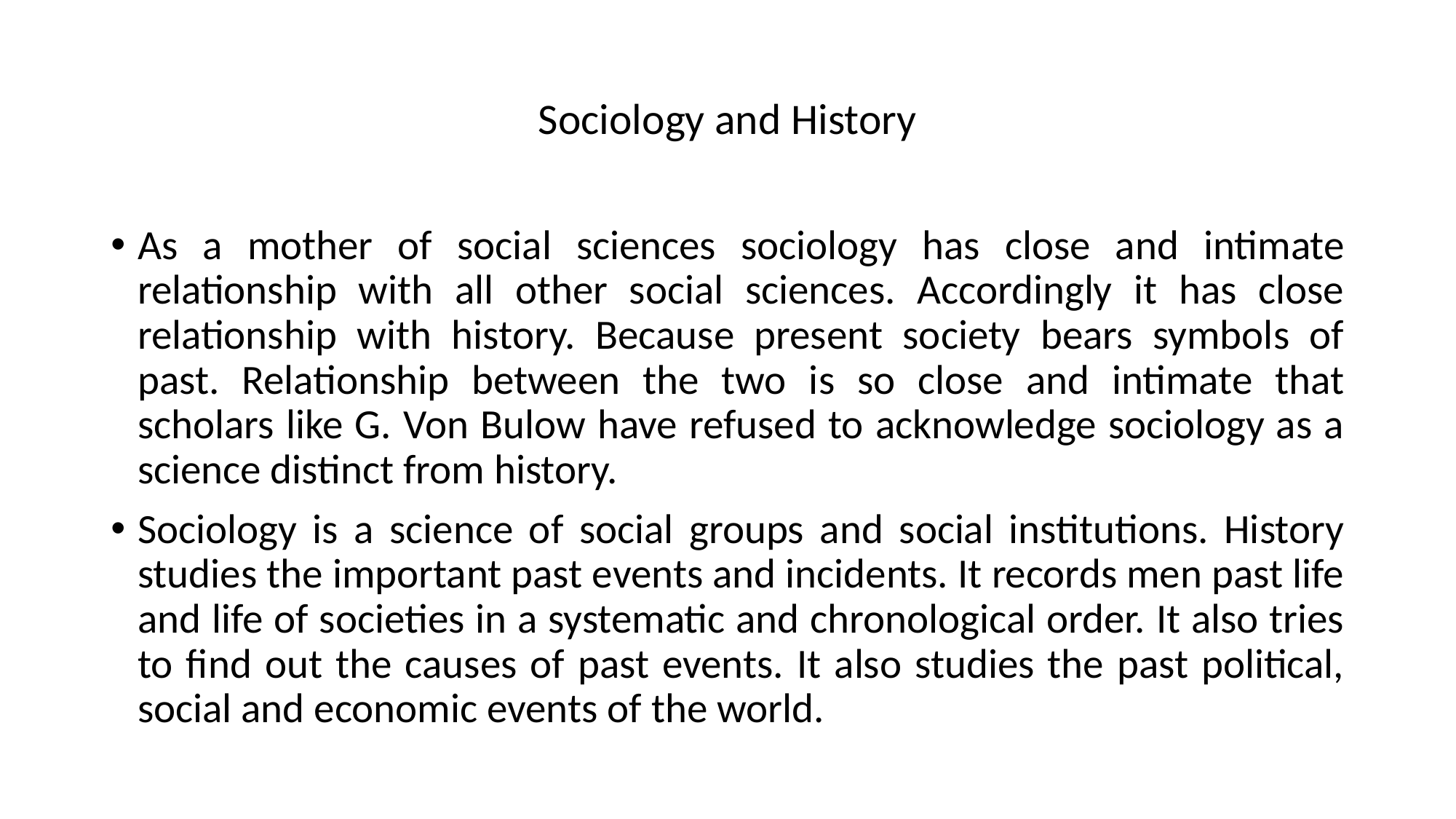

# Sociology and History
As a mother of social sciences sociology has close and intimate relationship with all other social sciences. Accordingly it has close relationship with history. Because present society bears symbols of past. Relationship between the two is so close and intimate that scholars like G. Von Bulow have refused to acknowledge sociology as a science distinct from history.
Sociology is a science of social groups and social institutions. History studies the important past events and incidents. It records men past life and life of societies in a systematic and chronological order. It also tries to find out the causes of past events. It also studies the past political, social and economic events of the world.